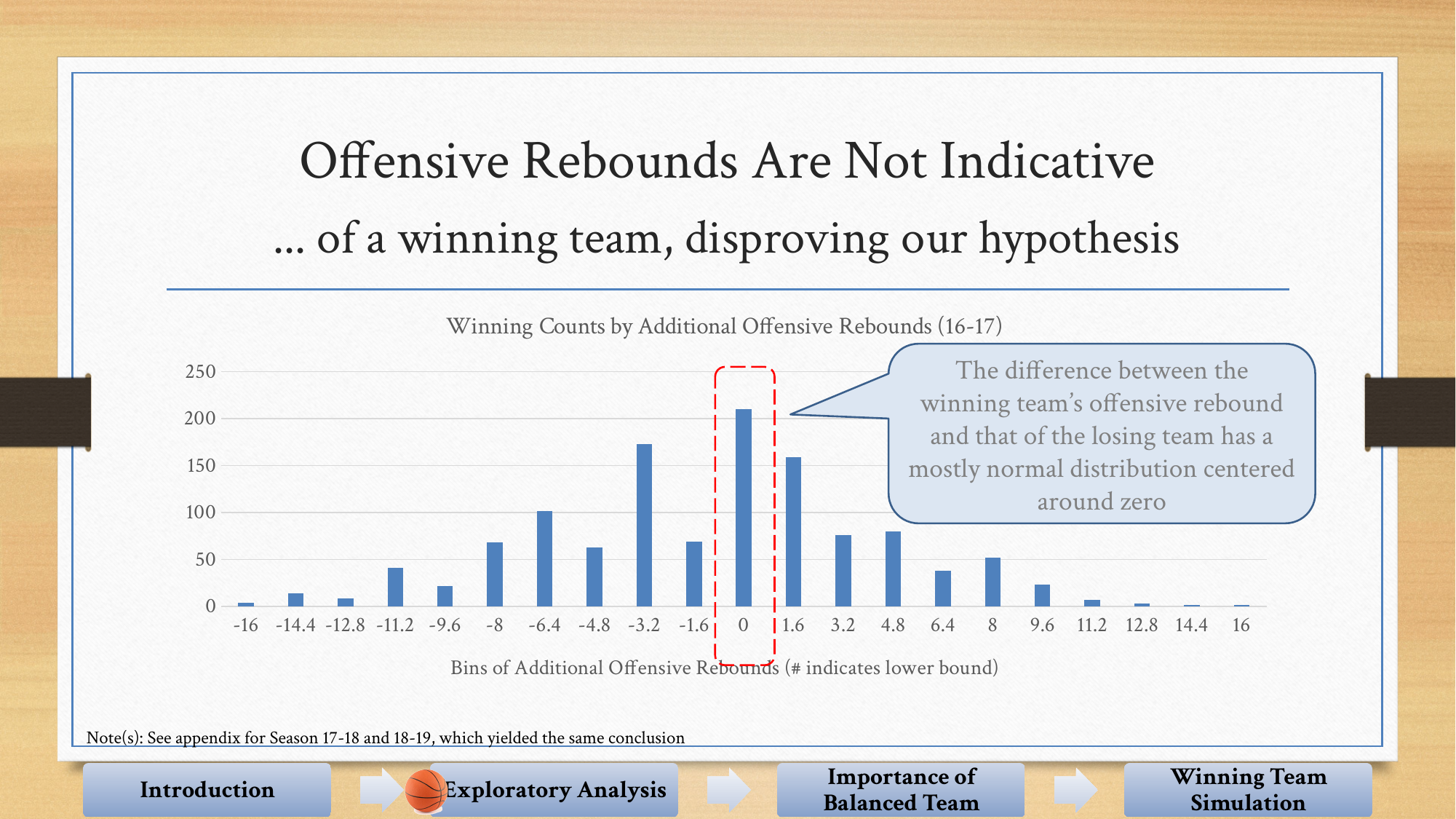

Offensive Rebounds Are Not Indicative
... of a winning team, disproving our hypothesis

### Chart: Winning Counts by Additional Offensive Rebounds (16-17)

| Category | winning_offensive |
|---|---|
| -16 | 4.0 |
| -14.4 | 14.0 |
| -12.8 | 9.0 |
| -11.2 | 41.0 |
| -9.6 | 22.0 |
| -8 | 68.0 |
| -6.4 | 102.0 |
| -4.8 | 63.0 |
| -3.2 | 173.0 |
| -1.6 | 69.0 |
| 0 | 210.0 |
| 1.6 | 159.0 |
| 3.2 | 76.0 |
| 4.8 | 80.0 |
| 6.4 | 38.0 |
| 8 | 52.0 |
| 9.6 | 23.0 |
| 11.2 | 7.0 |
| 12.8 | 3.0 |
| 14.4 | 2.0 |
| 16 | 2.0 |
The difference between the winning team’s offensive rebound and that of the losing team has a mostly normal distribution centered around zero

Note(s): See appendix for Season 17-18 and 18-19, which yielded the same conclusion